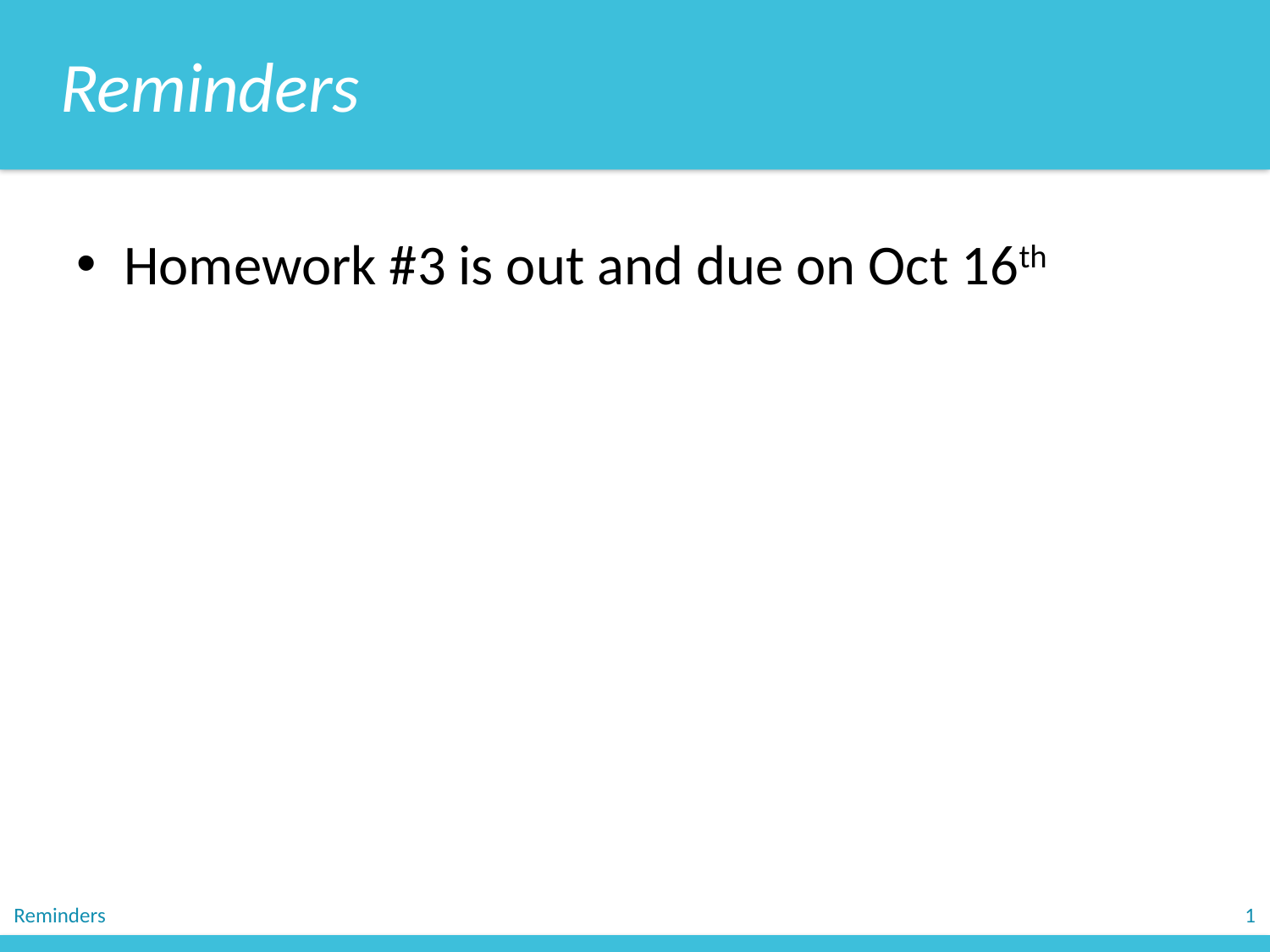

Reminders
Homework #3 is out and due on Oct 16th
Reminders
1